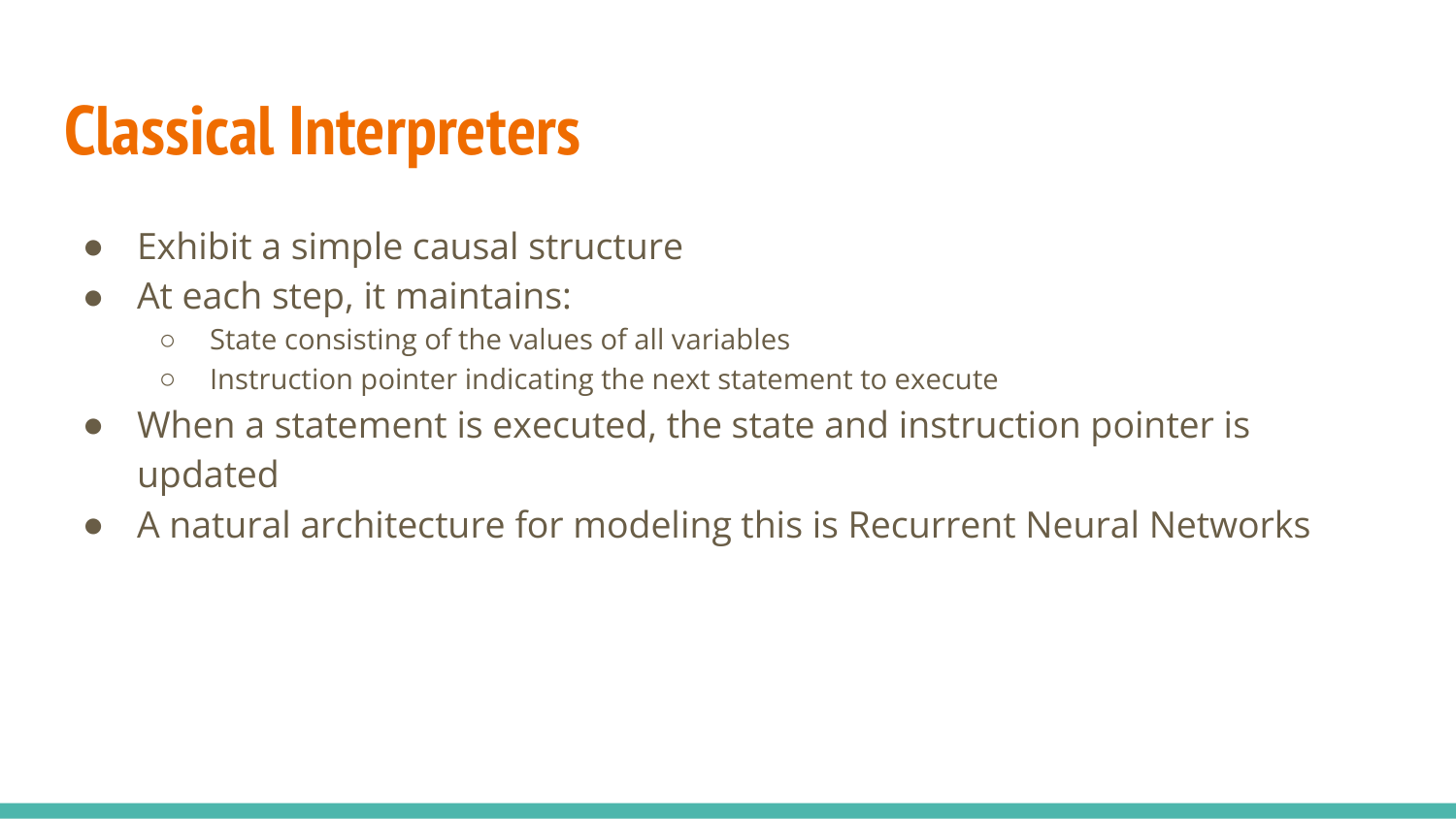

# Classical Interpreters
Exhibit a simple causal structure
At each step, it maintains:
State consisting of the values of all variables
Instruction pointer indicating the next statement to execute
When a statement is executed, the state and instruction pointer is updated
A natural architecture for modeling this is Recurrent Neural Networks